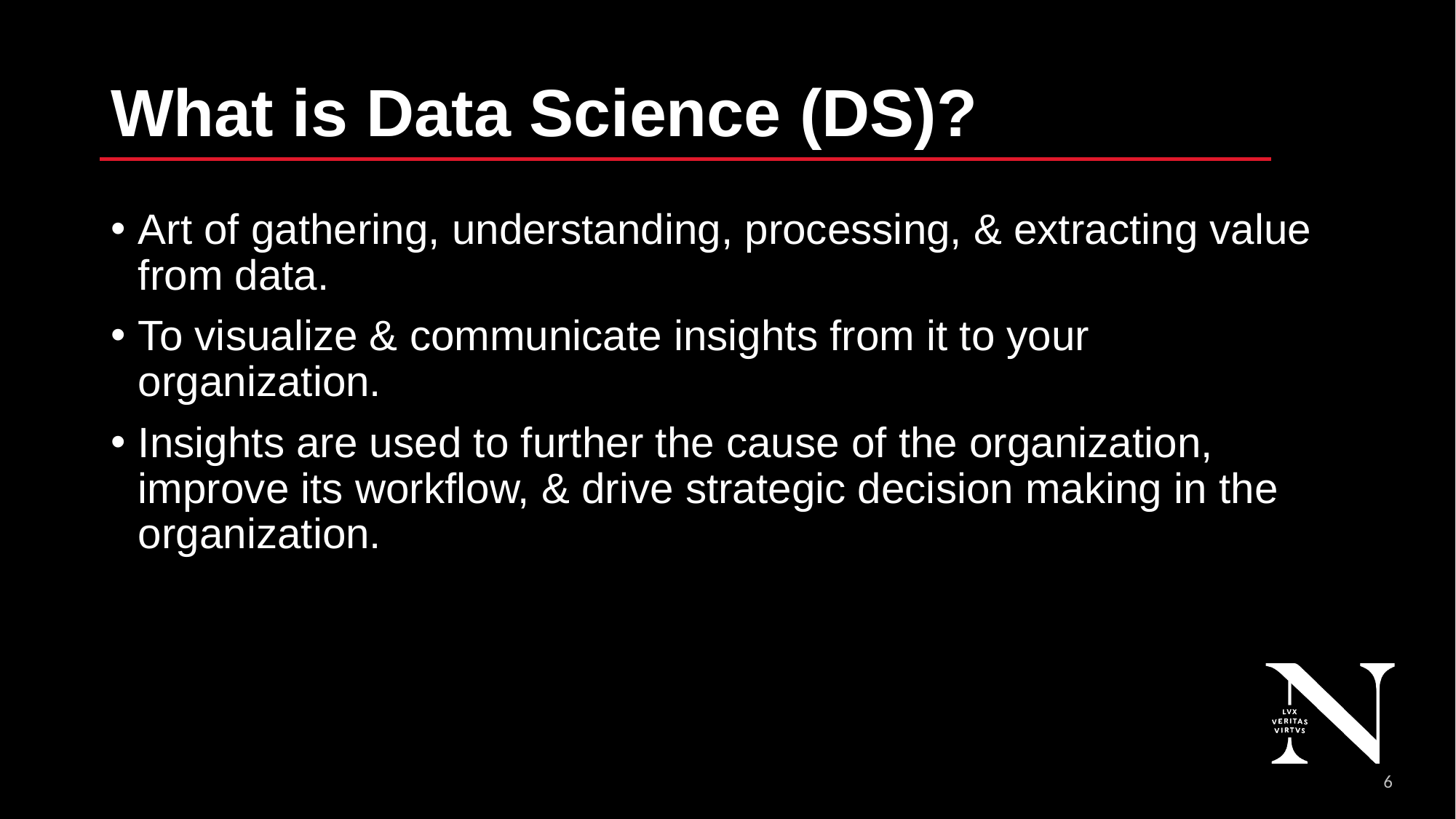

# What is Data Science (DS)?
Art of gathering, understanding, processing, & extracting value from data.
To visualize & communicate insights from it to your organization.
Insights are used to further the cause of the organization, improve its workflow, & drive strategic decision making in the organization.
6